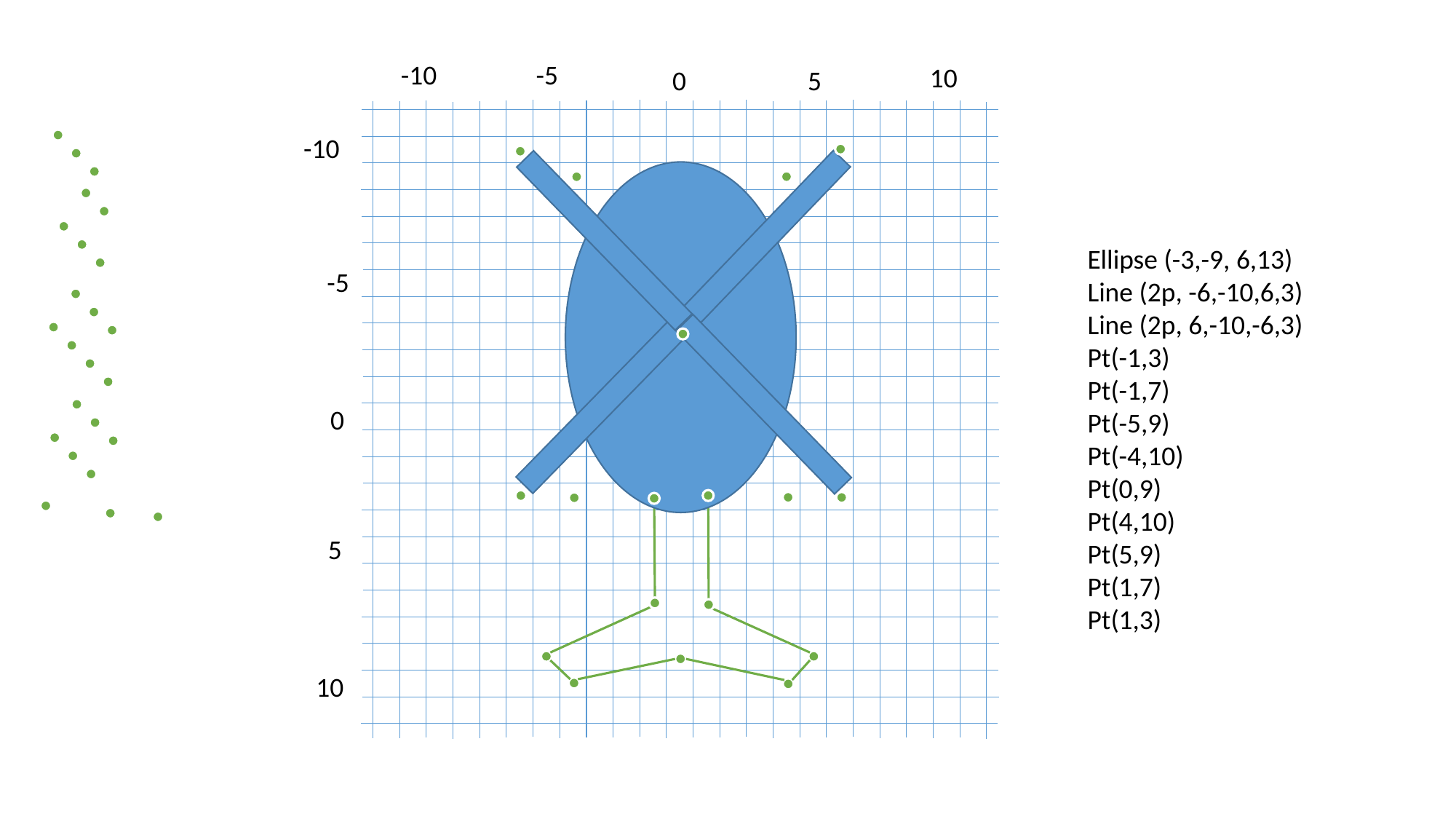

-5
-10
10
0
5

-10

Ellipse (-3,-9, 6,13)
Line (2p, -6,-10,6,3)
Line (2p, 6,-10,-6,3)
Pt(-1,3)
Pt(-1,7)
Pt(-5,9)
Pt(-4,10)
Pt(0,9)
Pt(4,10)
Pt(5,9)
Pt(1,7)
Pt(1,3)

-5

0

5

10